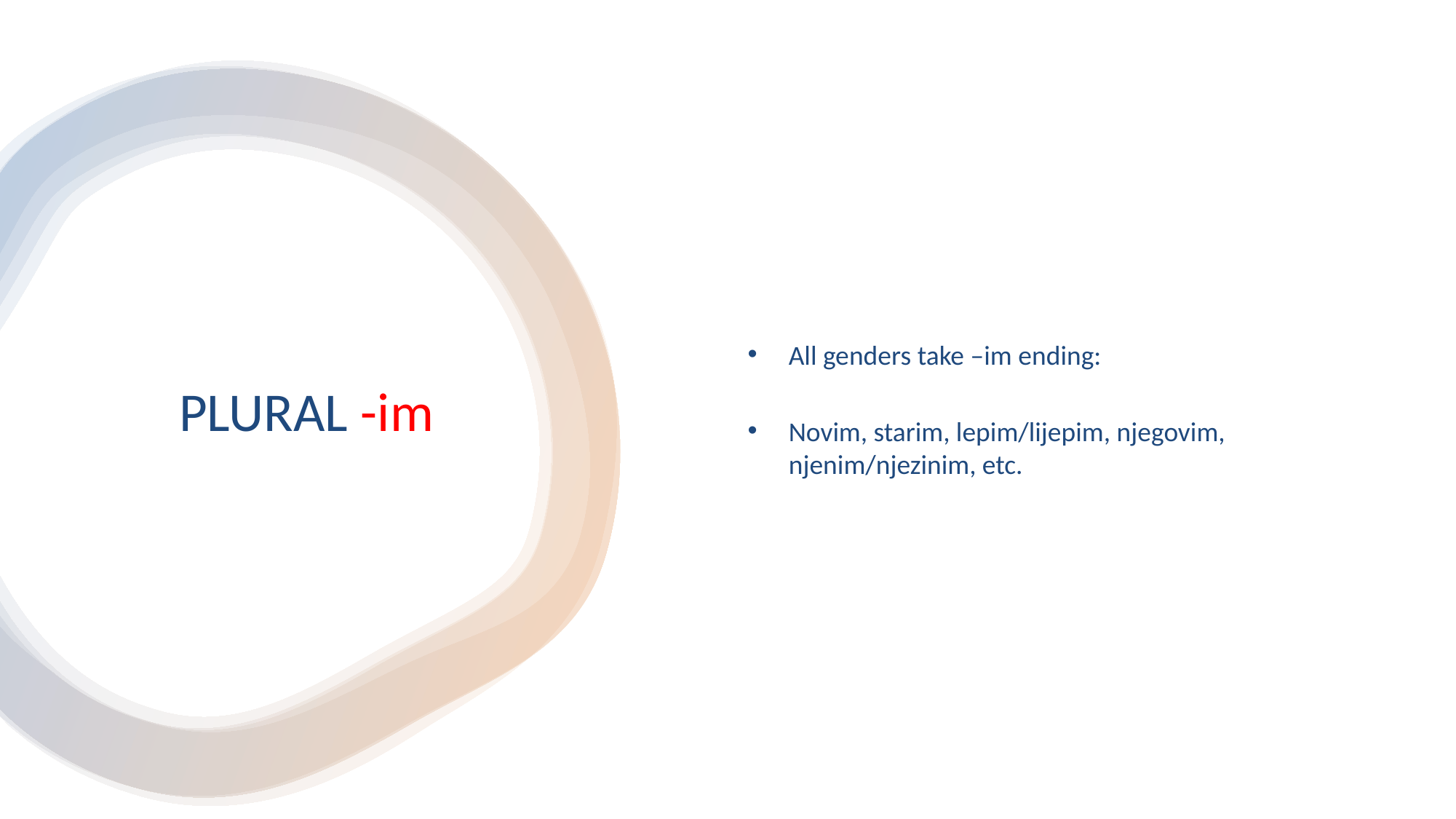

All genders take –im ending:

Novim, starim, lepim/lijepim, njegovim, njenim/njezinim, etc.
# PLURAL -im